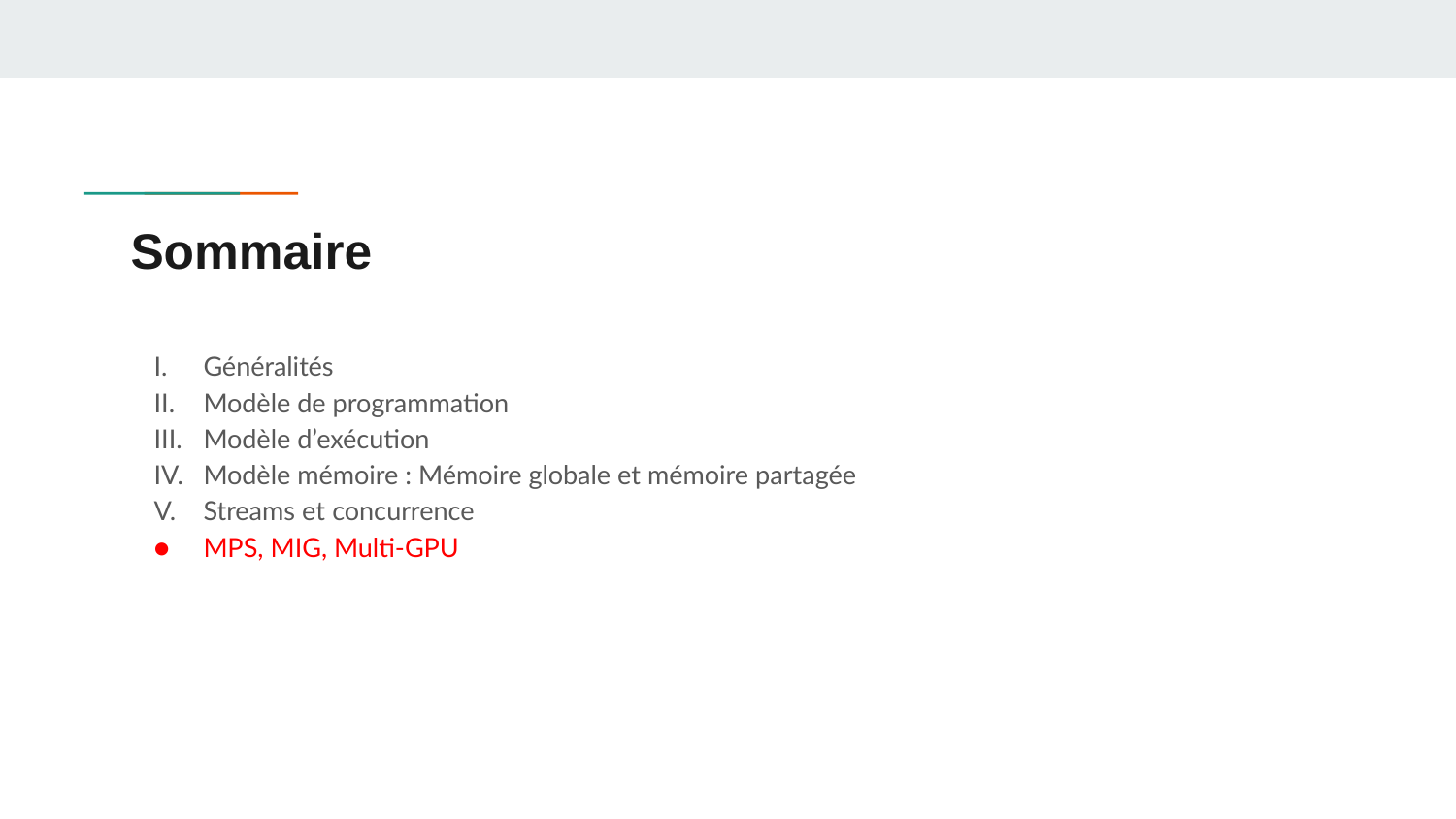

# Sommaire
Généralités
Modèle de programmation
Modèle d’exécution
Modèle mémoire : Mémoire globale et mémoire partagée
Streams et concurrence
MPS, MIG, Multi-GPU